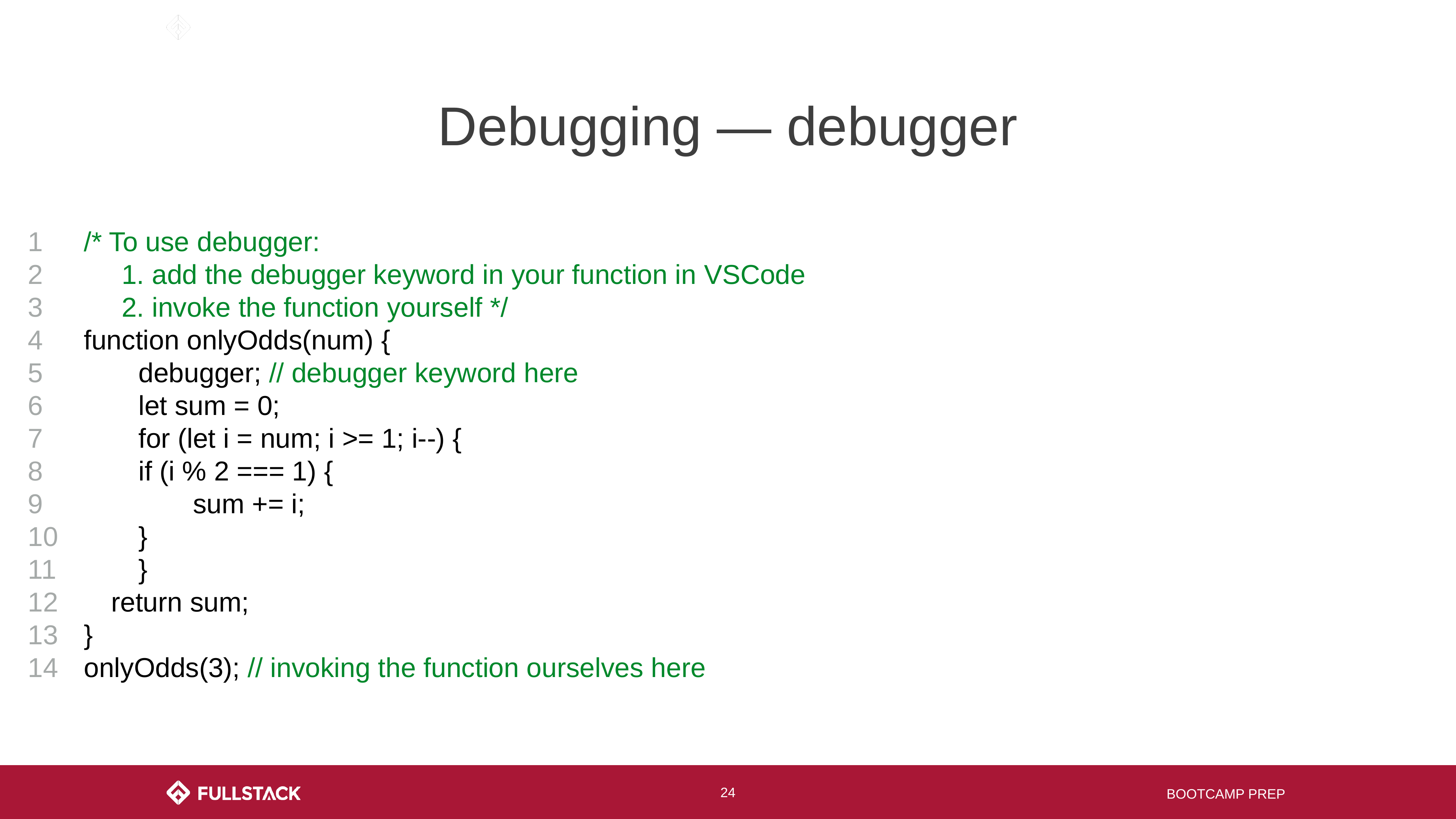

# Debugging — debugger
1
2
3
4
5
6
7
8
9
10
11
12
13
14

/* To use debugger:
     1. add the debugger keyword in your function in VSCode
     2. invoke the function yourself */
function onlyOdds(num) {
 	debugger; // debugger keyword here
  	let sum = 0;
  	for (let i = num; i >= 1; i--) {
    	if (i % 2 === 1) {
       		sum += i;
    	}
  	}
return sum;
}
onlyOdds(3); // invoking the function ourselves here
24
BOOTCAMP PREP